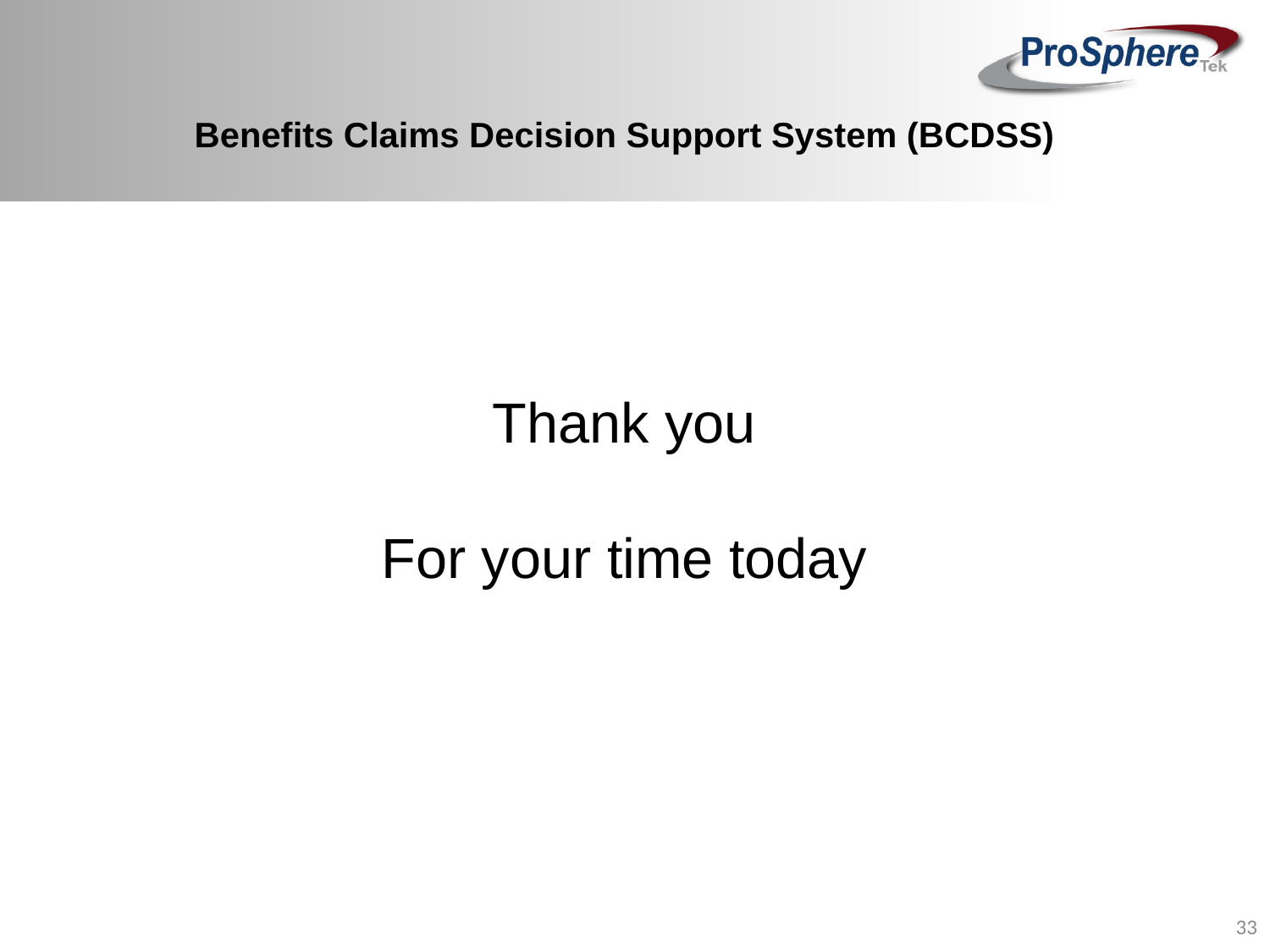

# Benefits Claims Decision Support System (BCDSS)
Thank you

For your time today
33